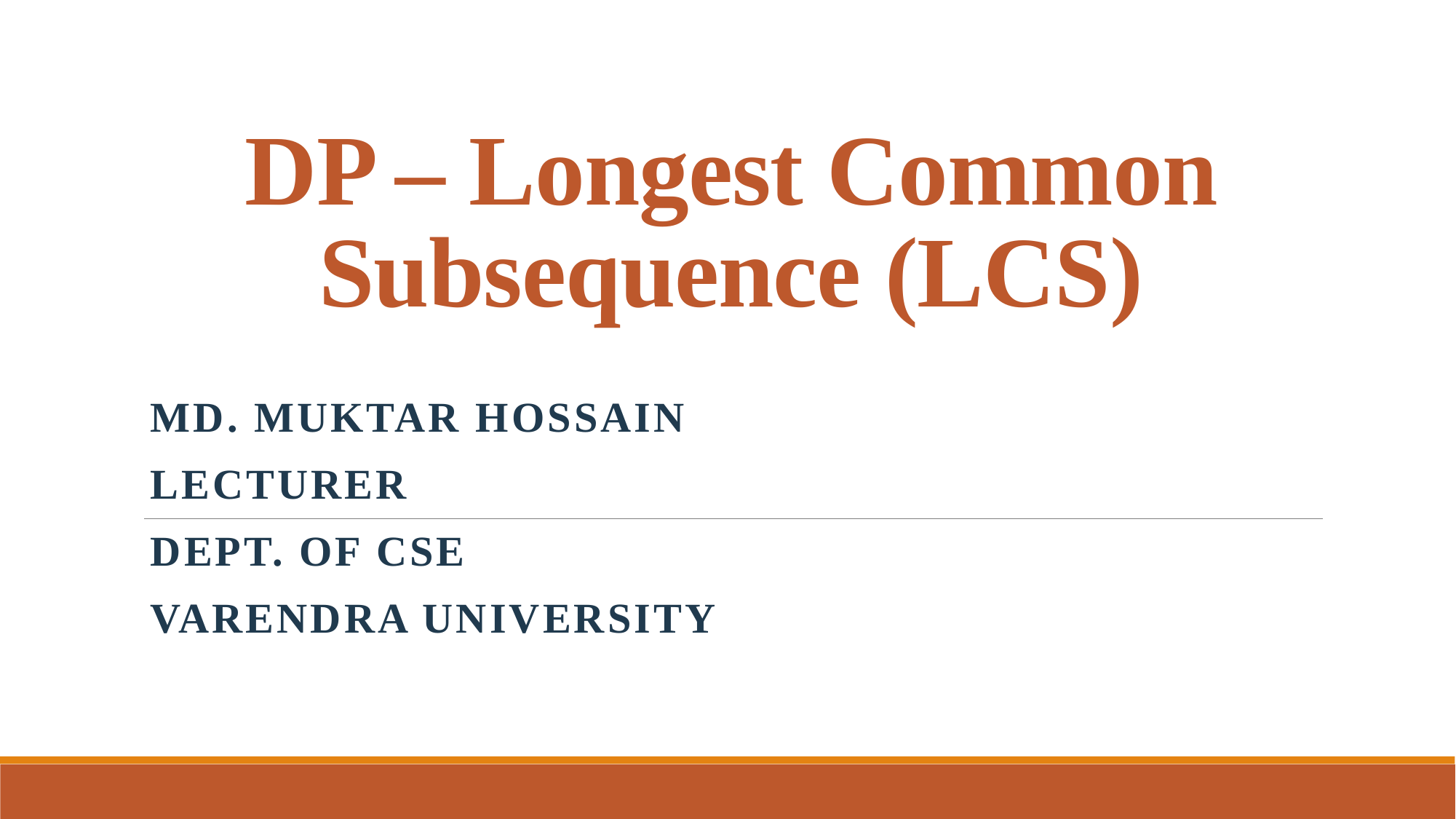

# DP – Longest Common Subsequence (LCS)
Md. Muktar Hossain
Lecturer
Dept. of CSE
Varendra university